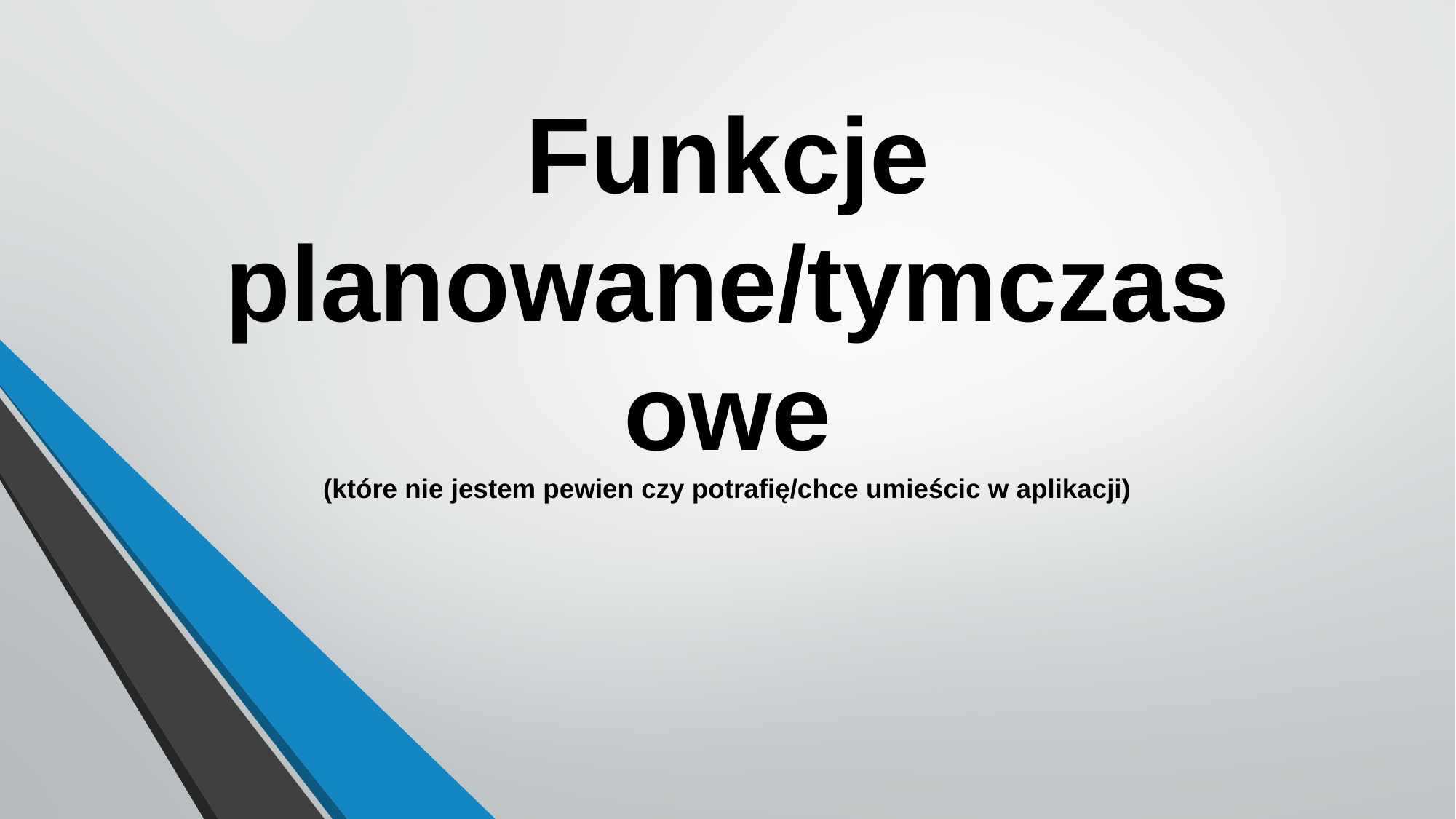

# Funkcje planowane/tymczasowe (które nie jestem pewien czy potrafię/chce umieścic w aplikacji)